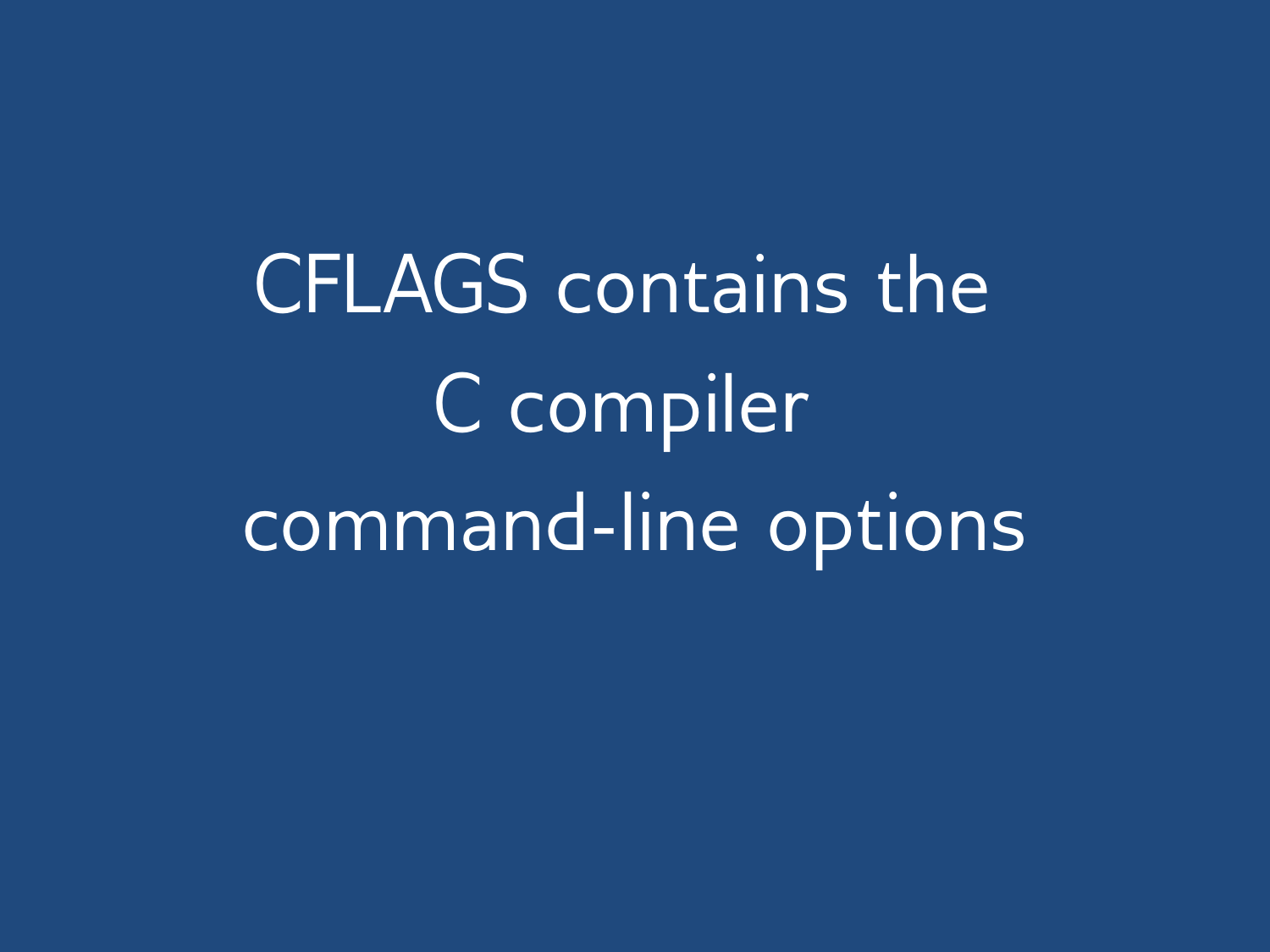

#
CFLAGS contains the
C compiler
command-line options